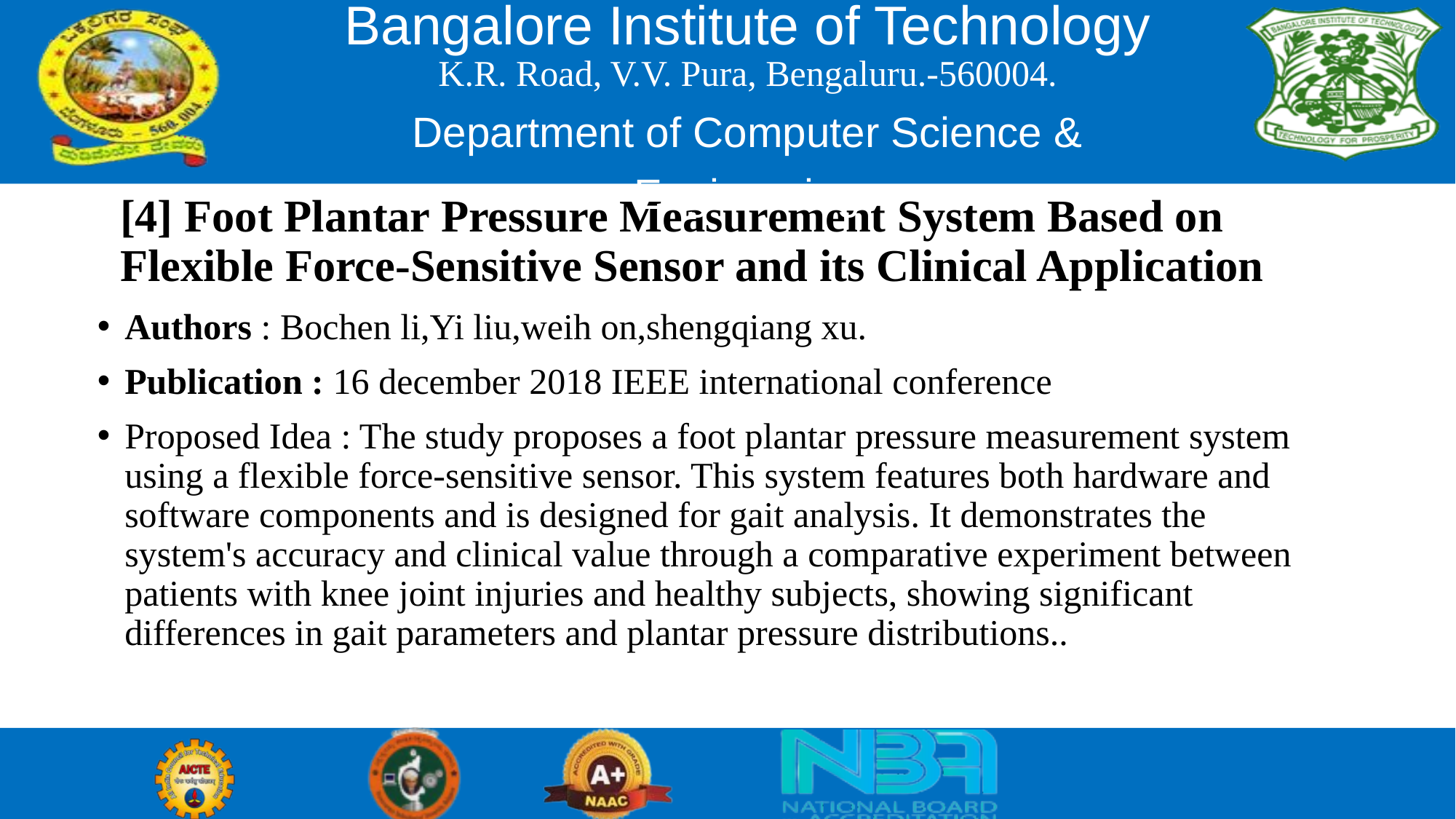

Bangalore Institute of Technology
K.R. Road, V.V. Pura, Bengaluru.-560004.
Department of Computer Science & Engineering

# [4] Foot Plantar Pressure Measurement System Based on Flexible Force-Sensitive Sensor and its Clinical Application
Authors : Bochen li,Yi liu,weih on,shengqiang xu.
Publication : 16 december 2018 IEEE international conference
Proposed Idea : The study proposes a foot plantar pressure measurement system using a flexible force-sensitive sensor. This system features both hardware and software components and is designed for gait analysis. It demonstrates the system's accuracy and clinical value through a comparative experiment between patients with knee joint injuries and healthy subjects, showing significant differences in gait parameters and plantar pressure distributions..